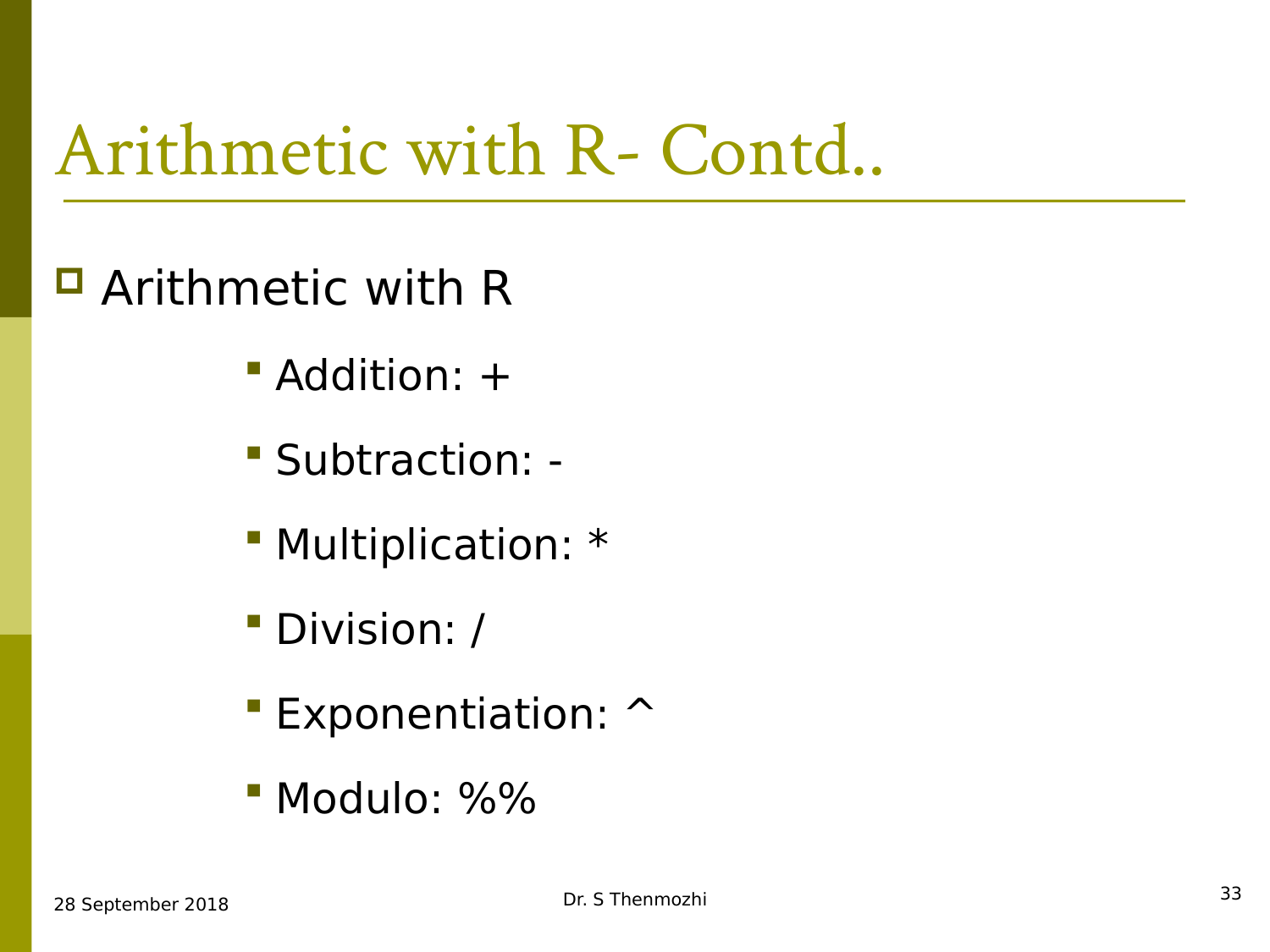

# Arithmetic with R- Contd..
Arithmetic with R
Addition: +
Subtraction: -
Multiplication: *
Division: /
Exponentiation: ^
Modulo: %%

33
Dr. S Thenmozhi
28 September 2018